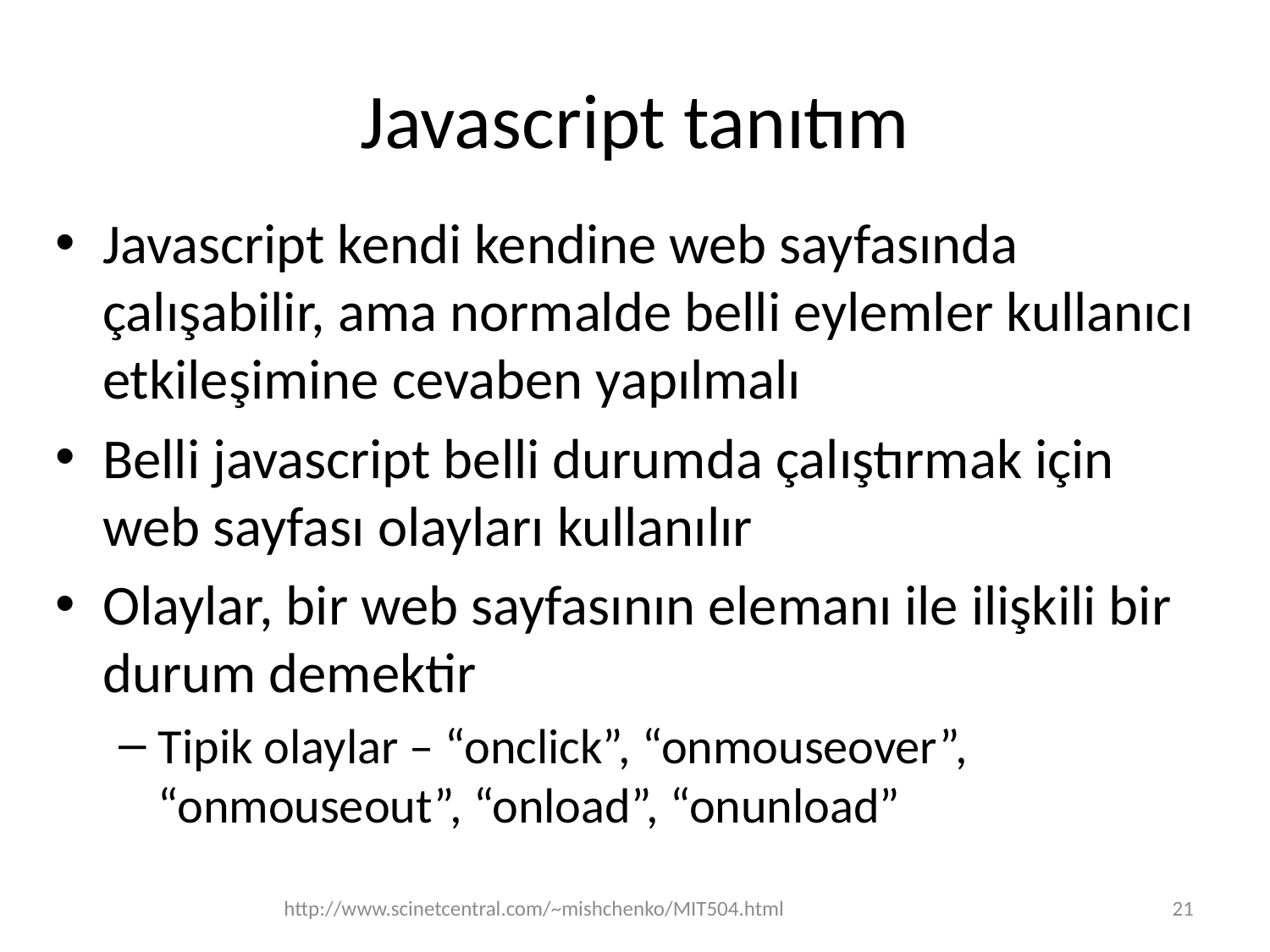

# Javascript tanıtım
Javascript kendi kendine web sayfasında çalışabilir, ama normalde belli eylemler kullanıcı etkileşimine cevaben yapılmalı
Belli javascript belli durumda çalıştırmak için web sayfası olayları kullanılır
Olaylar, bir web sayfasının elemanı ile ilişkili bir durum demektir
Tipik olaylar – “onclick”, “onmouseover”, “onmouseout”, “onload”, “onunload”
http://www.scinetcentral.com/~mishchenko/MIT504.html
21